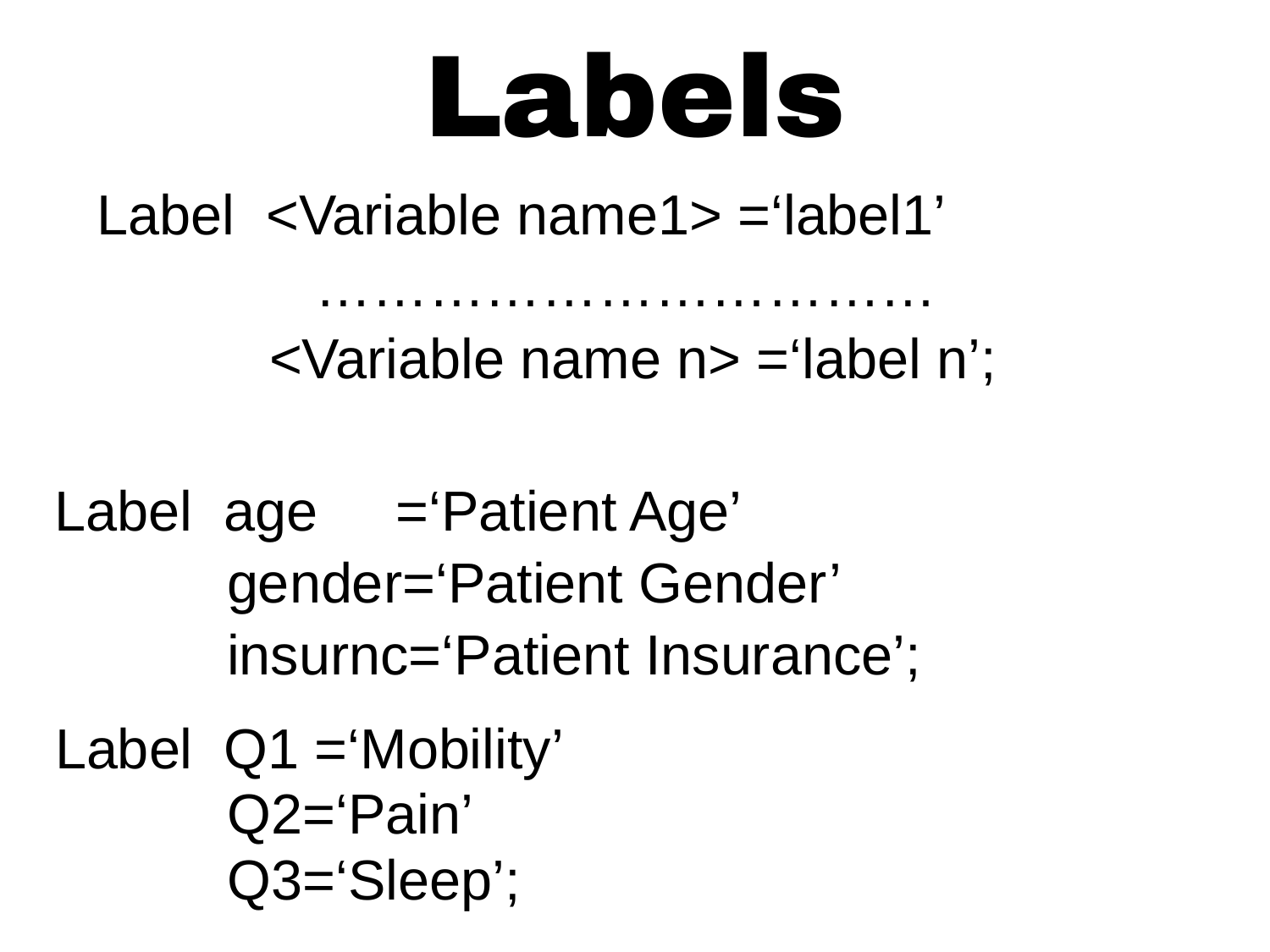

# Labels
Label  <Variable name1> =‘label1’
              ……………………………
           <Variable name n> =‘label n’;

Label  age     =‘Patient Age’
           gender=‘Patient Gender’
           insurnc=‘Patient Insurance’;
Label  Q1 =‘Mobility’
           Q2=‘Pain’
           Q3=‘Sleep’;